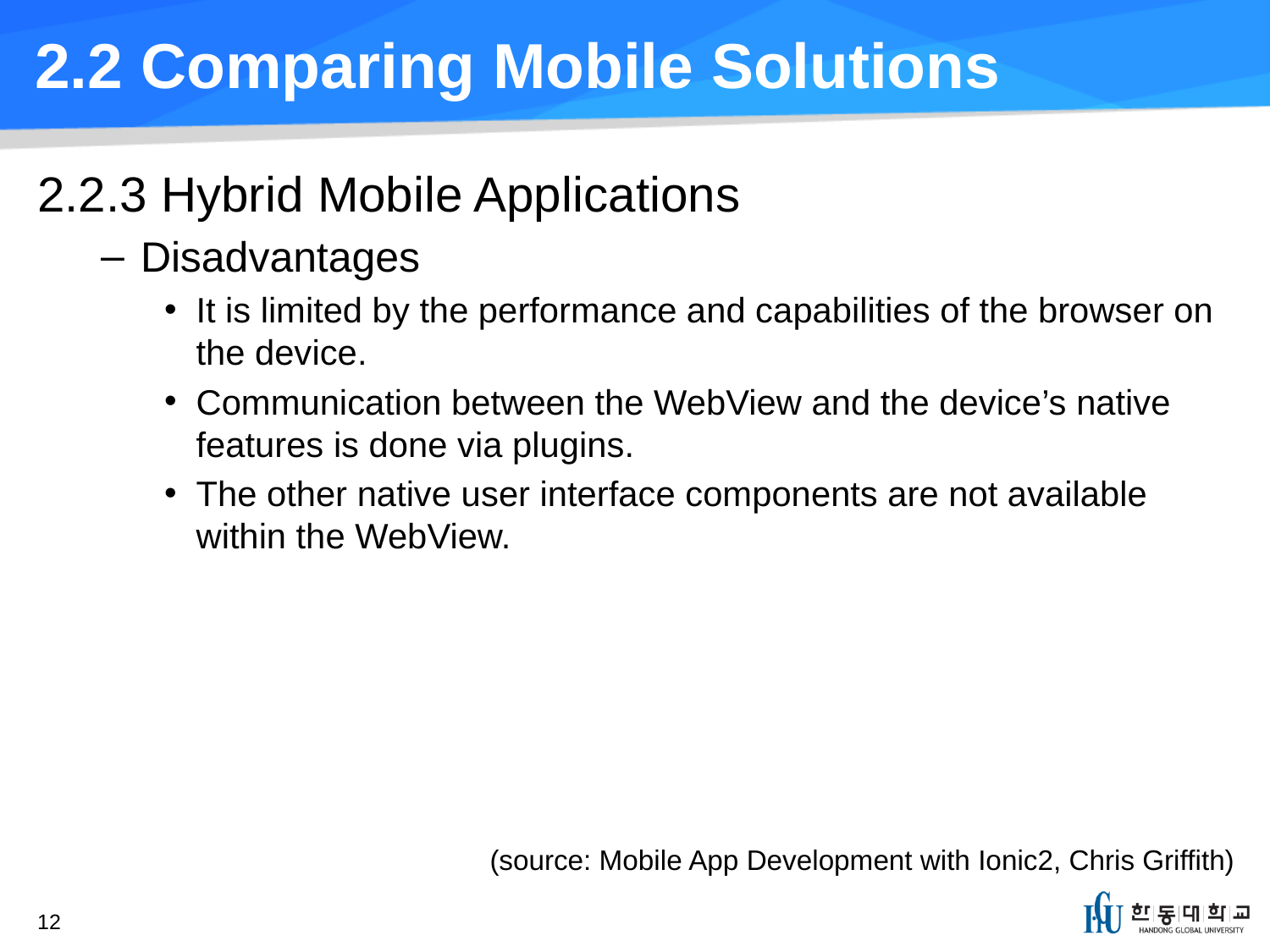

# 2.2 Comparing Mobile Solutions
2.2.3 Hybrid Mobile Applications
Disadvantages
It is limited by the performance and capabilities of the browser on the device.
Communication between the WebView and the device’s native features is done via plugins.
The other native user interface components are not available within the WebView.

(source: Mobile App Development with Ionic2, Chris Griffith)
12